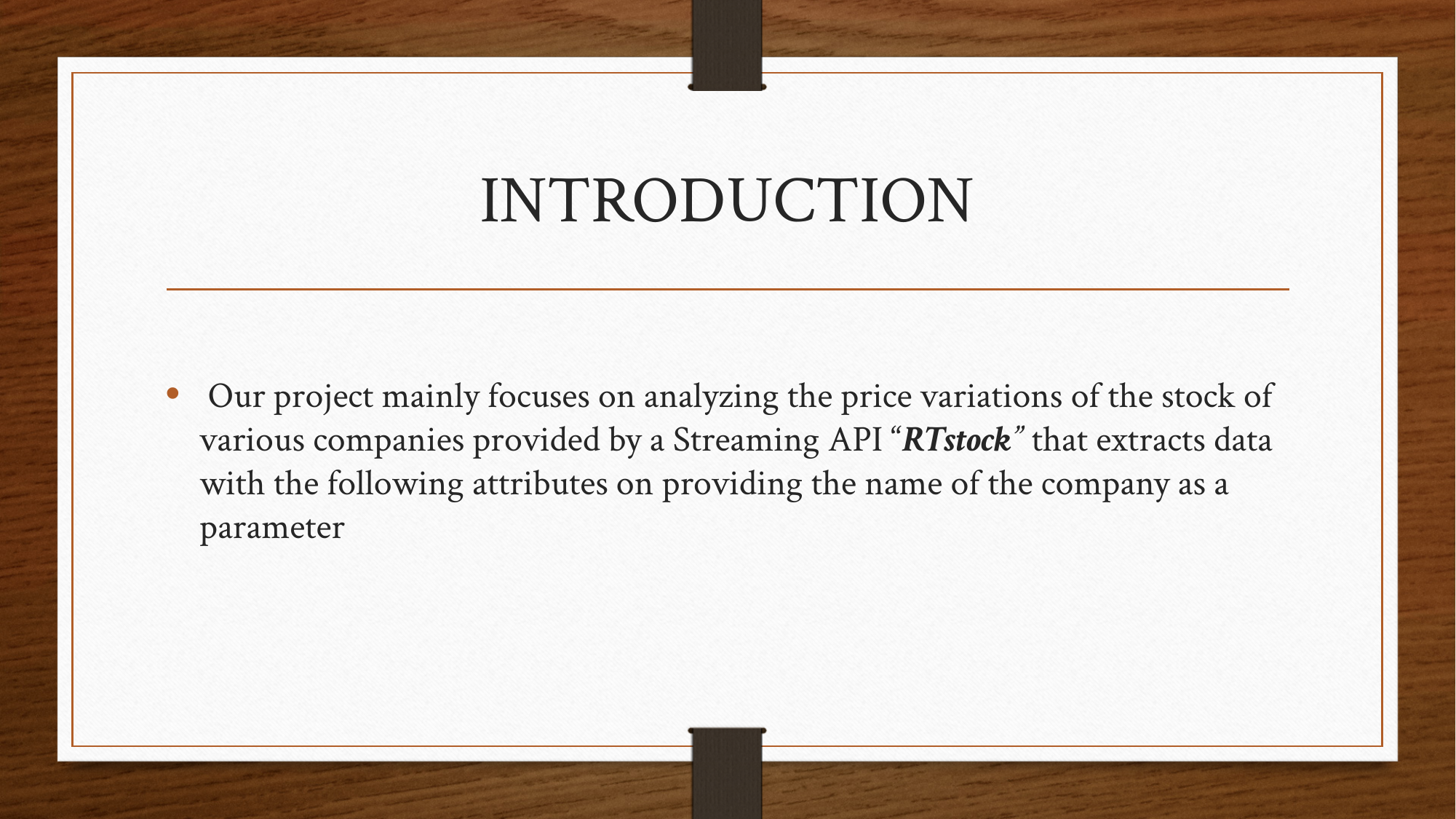

# INTRODUCTION

 Our project mainly focuses on analyzing the price variations of the stock of various companies provided by a Streaming API “RTstock” that extracts data with the following attributes on providing the name of the company as a parameter